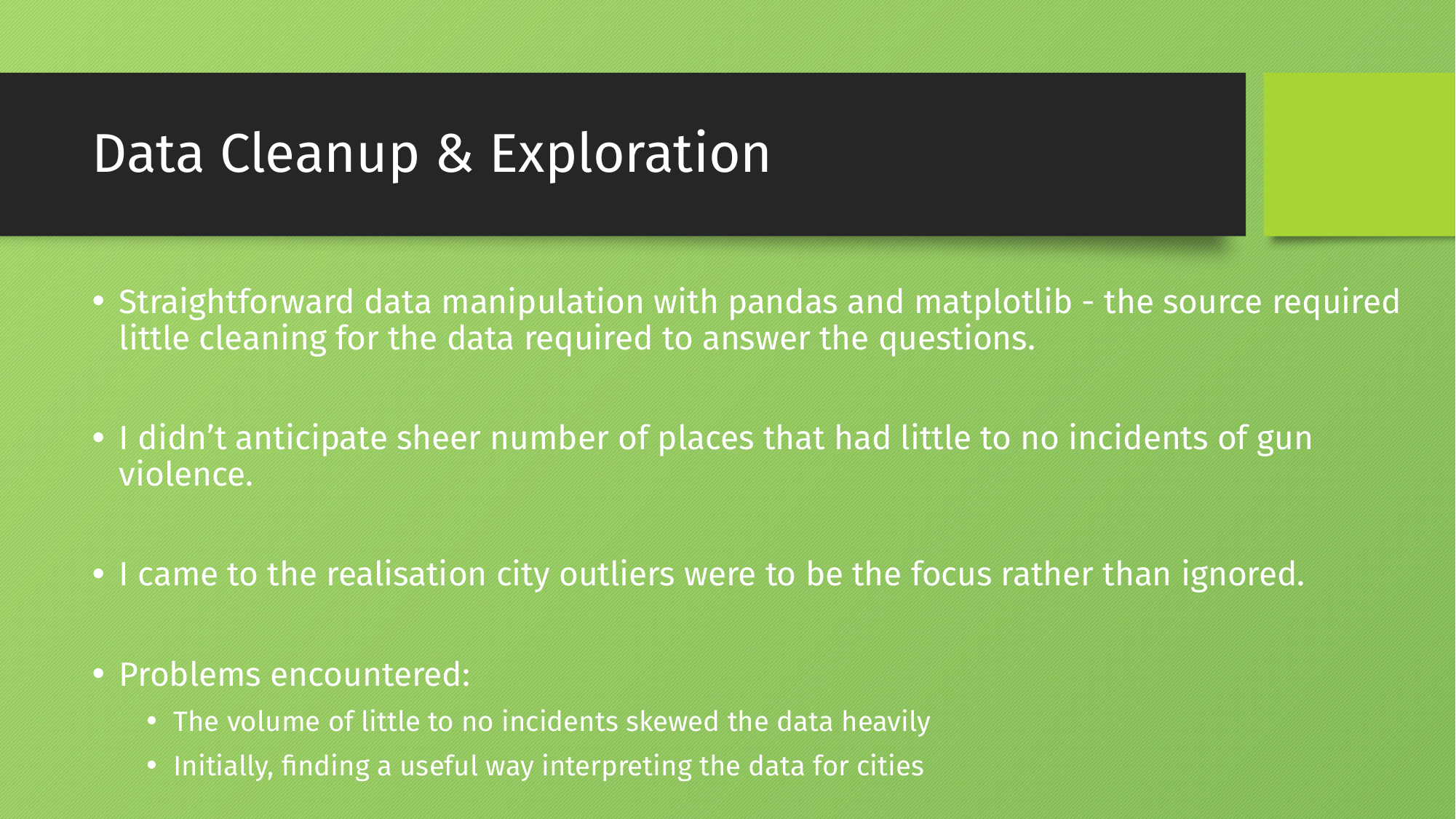

# Data Cleanup & Exploration
Straightforward data manipulation with pandas and matplotlib - the source required little cleaning for the data required to answer the questions.

I didn’t anticipate sheer number of places that had little to no incidents of gun violence.

I came to the realisation city outliers were to be the focus rather than ignored.

Problems encountered:
The volume of little to no incidents skewed the data heavily
Initially, finding a useful way interpreting the data for cities